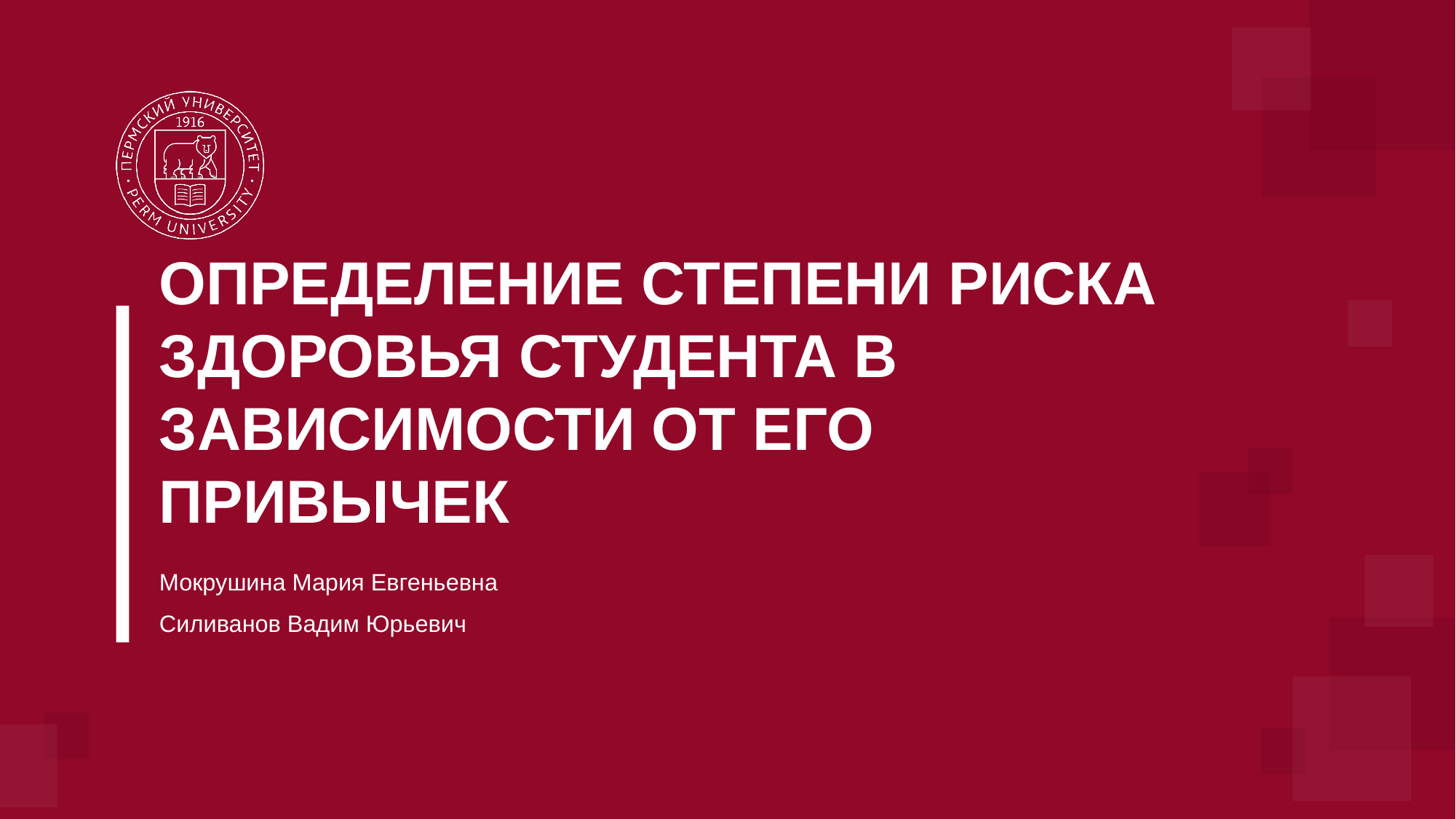

# ОПРЕДЕЛЕНИЕ СТЕПЕНИ РИСКА ЗДОРОВЬЯ СТУДЕНТА В ЗАВИСИМОСТИ ОТ ЕГО ПРИВЫЧЕК
Мокрушина Мария Евгеньевна
Силиванов Вадим Юрьевич